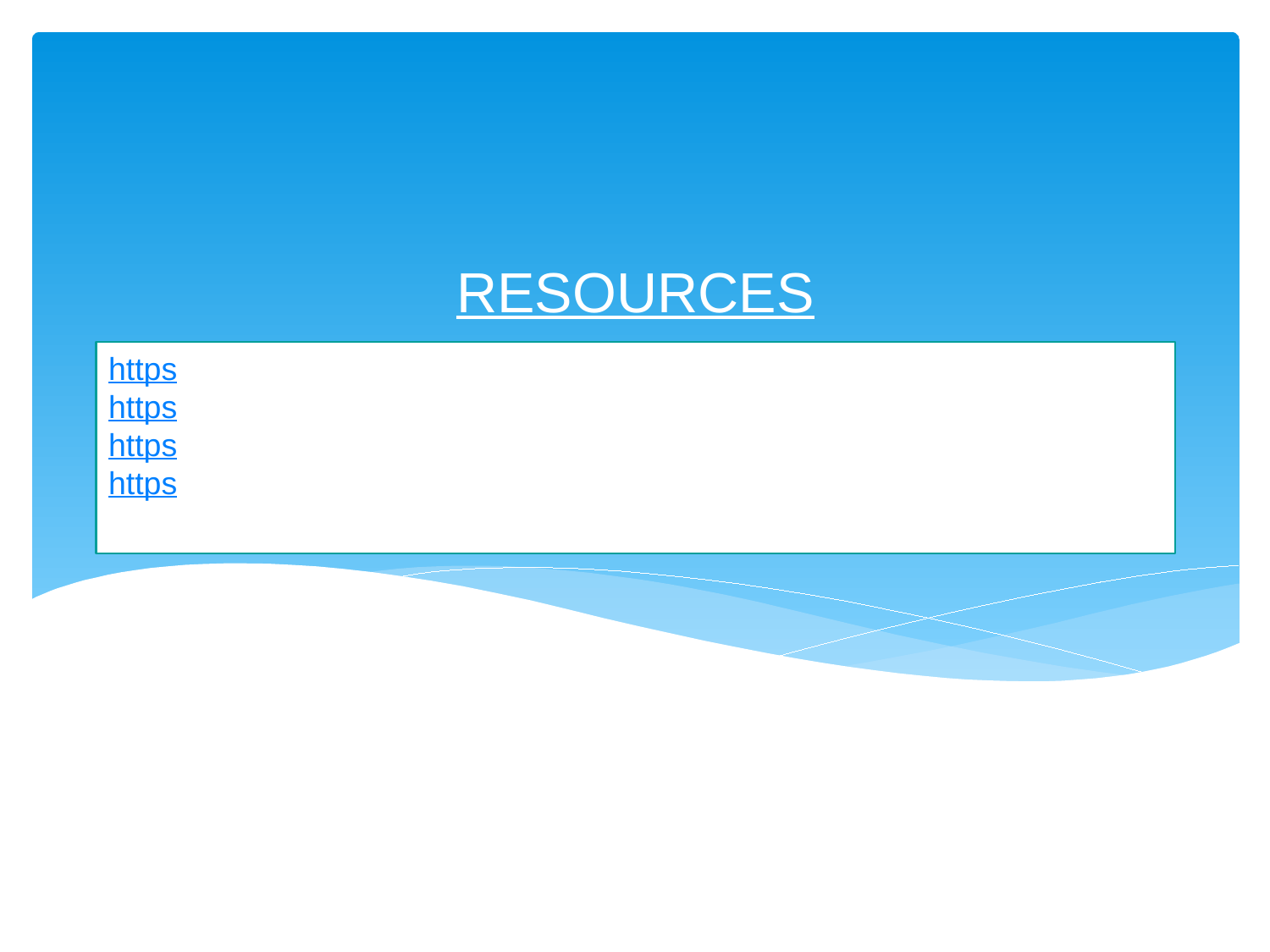

RESOURCES
# https://www.covid19india.org/   https://www.mohfw.gov.in/      https://github.com/imdevskp/covid-19-india-data   https://www.kaggle.com/imdevskp/covid19-corona-virus-india-dataset